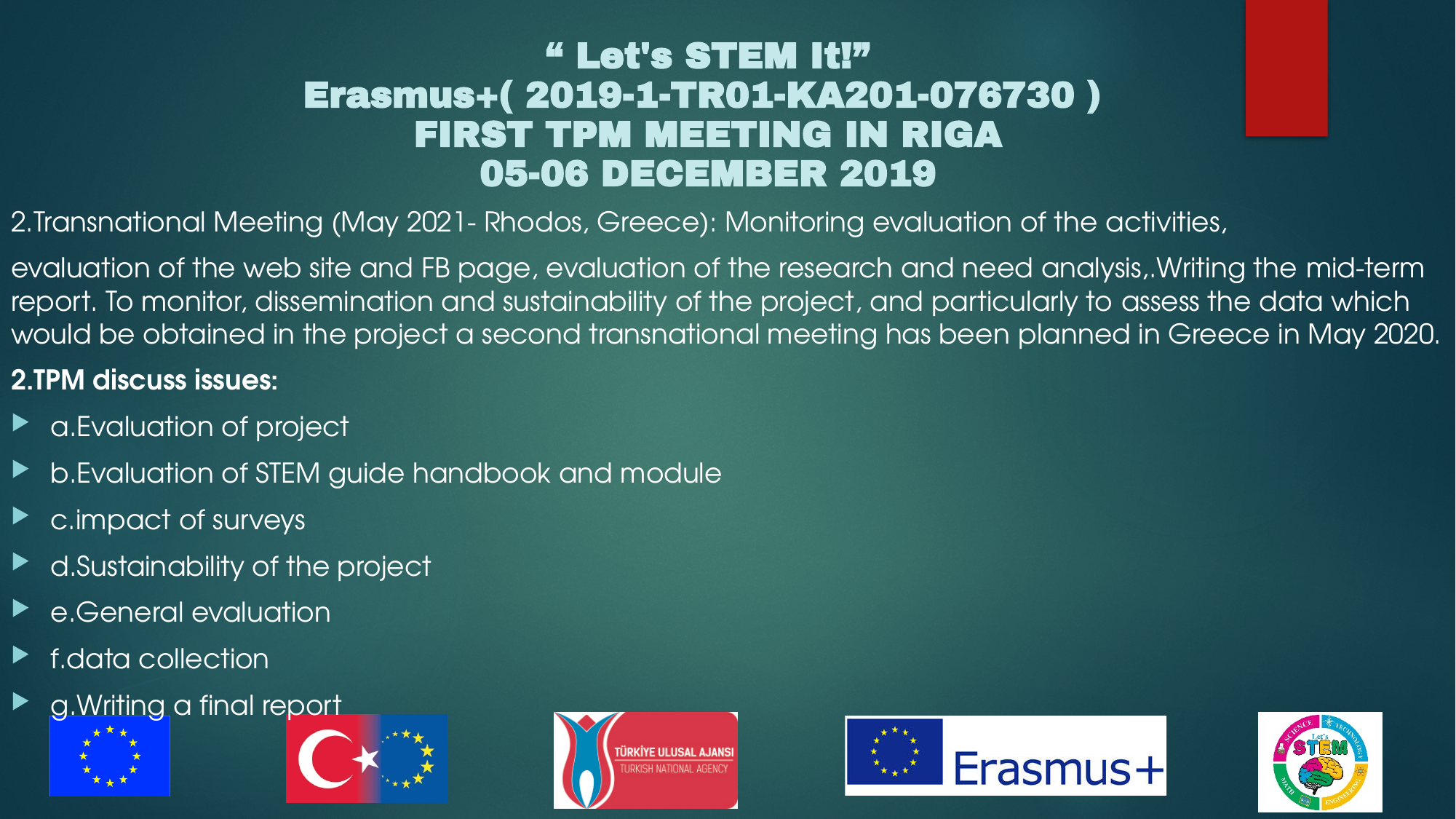

2.Transnational Meeting (May 2021- Rhodos, Greece): Monitoring evaluation of the activities,
evaluation of the web site and FB page, evaluation of the research and need analysis,.Writing the mid-term report. To monitor, dissemination and sustainability of the project, and particularly to assess the data which would be obtained in the project a second transnational meeting has been planned in Greece in May 2020.
2.TPM discuss issues:
a.Evaluation of project
b.Evaluation of STEM guide handbook and module
c.impact of surveys
d.Sustainability of the project
e.General evaluation
f.data collection
g.Writing a final report